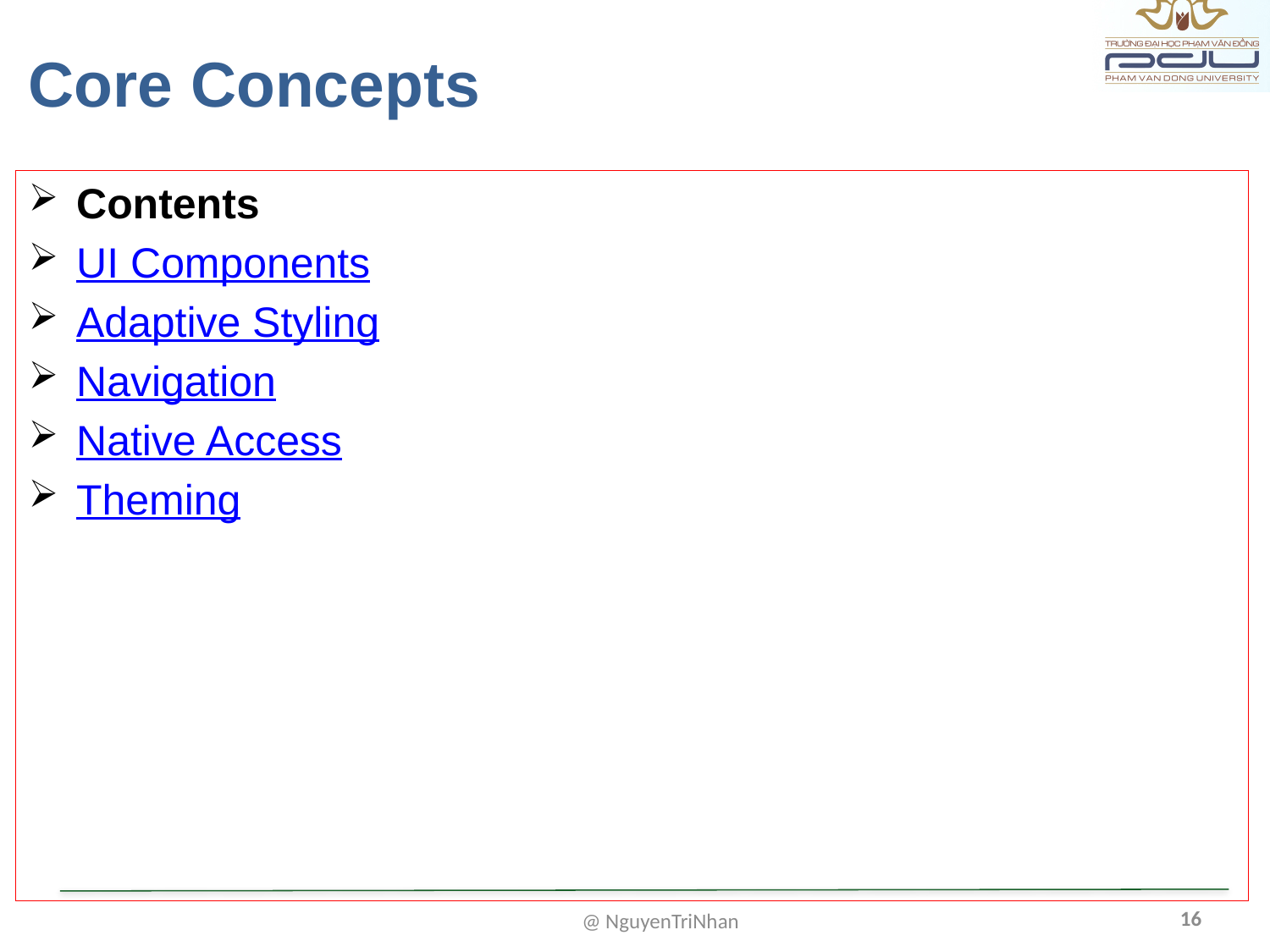

# Core Concepts
Contents
UI Components
Adaptive Styling
Navigation
Native Access
Theming

16
@ NguyenTriNhan